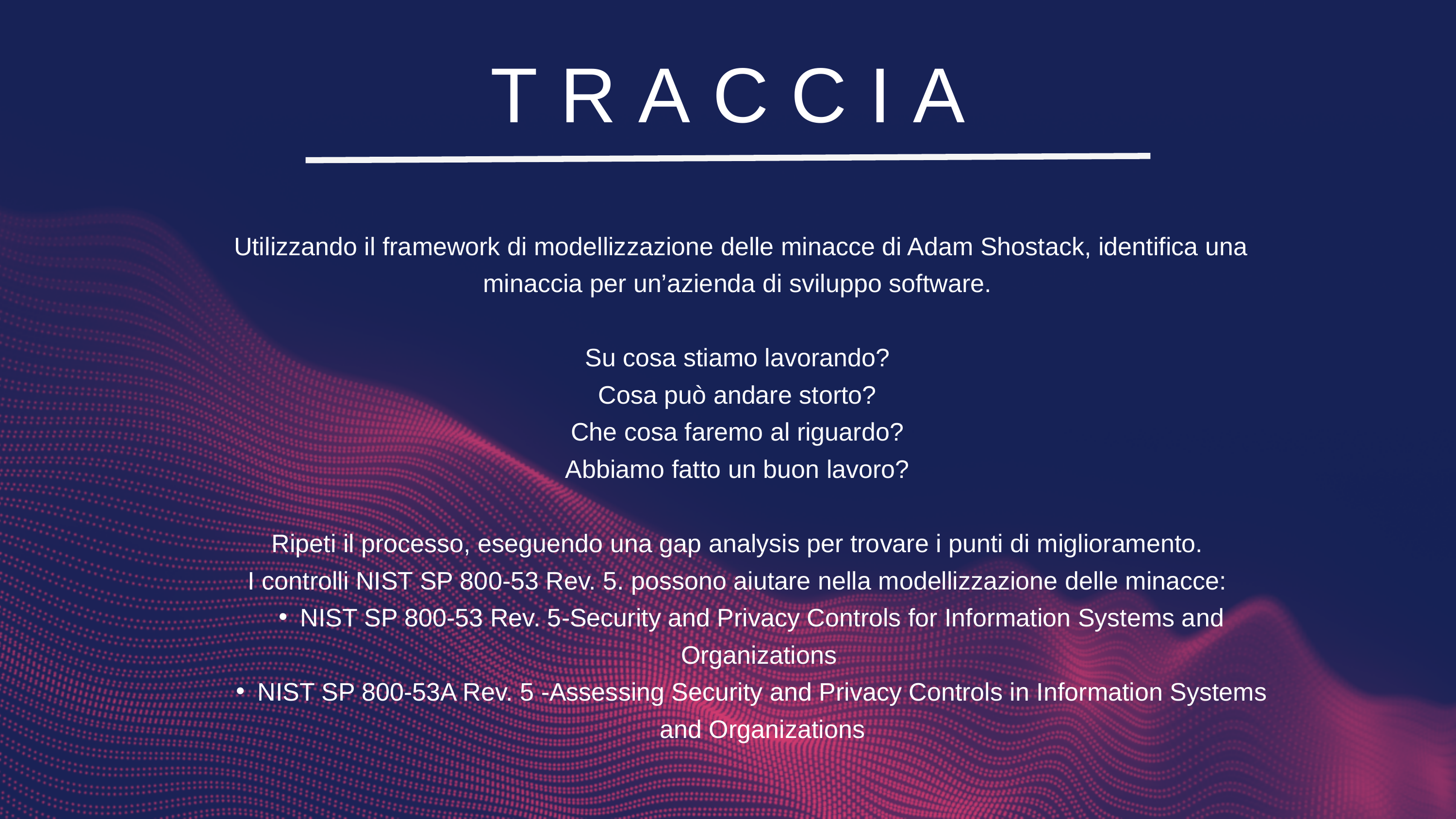

TRACCIA

Utilizzando il framework di modellizzazione delle minacce di Adam Shostack, identifica una minaccia per un’azienda di sviluppo software.

Su cosa stiamo lavorando?
Cosa può andare storto?
Che cosa faremo al riguardo?
Abbiamo fatto un buon lavoro?

Ripeti il processo, eseguendo una gap analysis per trovare i punti di miglioramento.
I controlli NIST SP 800-53 Rev. 5. possono aiutare nella modellizzazione delle minacce:
NIST SP 800-53 Rev. 5-Security and Privacy Controls for Information Systems and Organizations
NIST SP 800-53A Rev. 5 -Assessing Security and Privacy Controls in Information Systems and Organizations